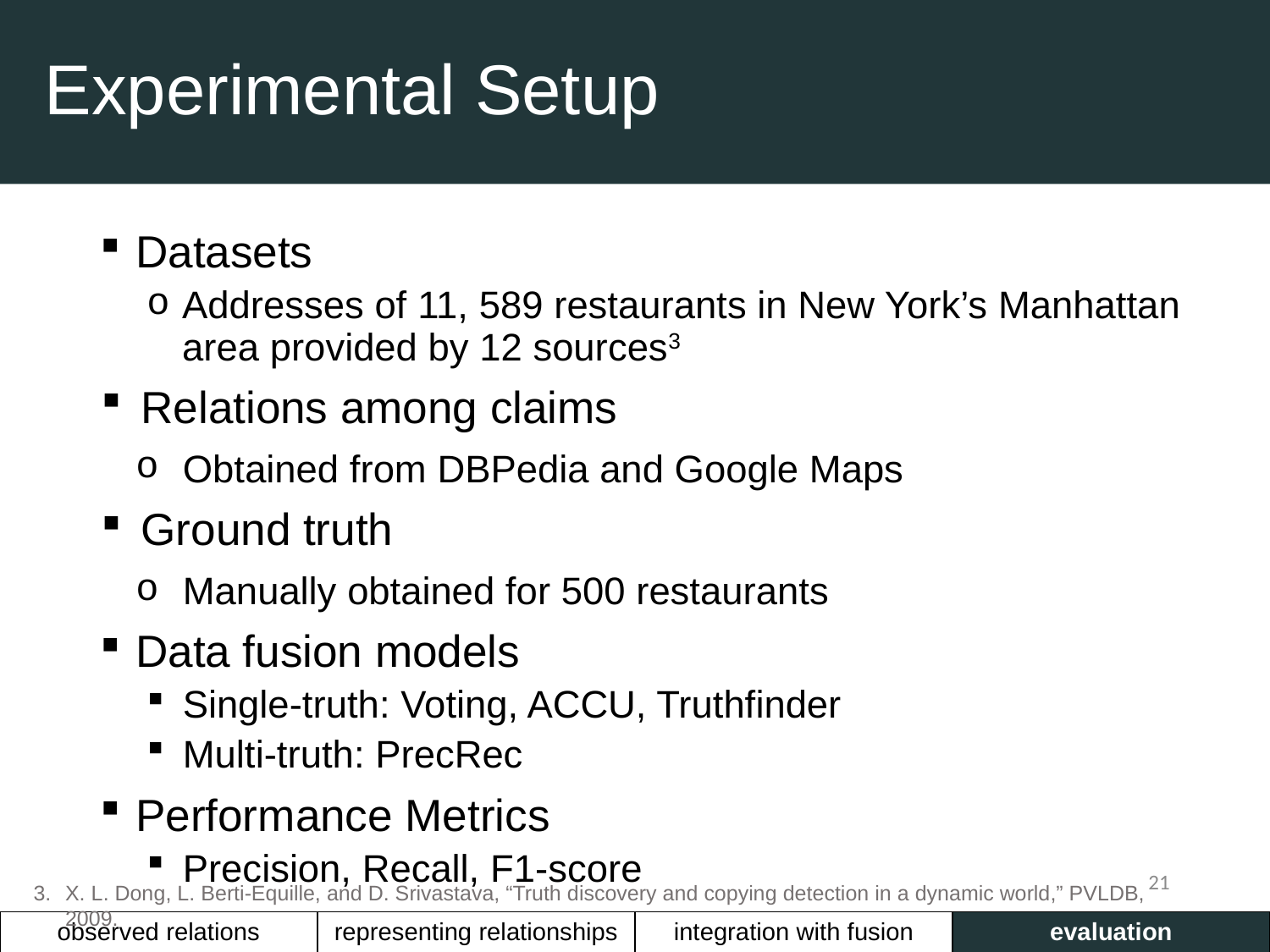

# Experimental Setup
Datasets
Addresses of 11, 589 restaurants in New York’s Manhattan area provided by 12 sources3
Relations among claims
Obtained from DBPedia and Google Maps
Ground truth
Manually obtained for 500 restaurants
Data fusion models
Single-truth: Voting, ACCU, Truthfinder
Multi-truth: PrecRec
Performance Metrics
Precision, Recall, F1-score

21
X. L. Dong, L. Berti-Equille, and D. Srivastava, “Truth discovery and copying detection in a dynamic world,” PVLDB, 2009.
| observed relations | representing relationships | integration with fusion | evaluation |
| --- | --- | --- | --- |